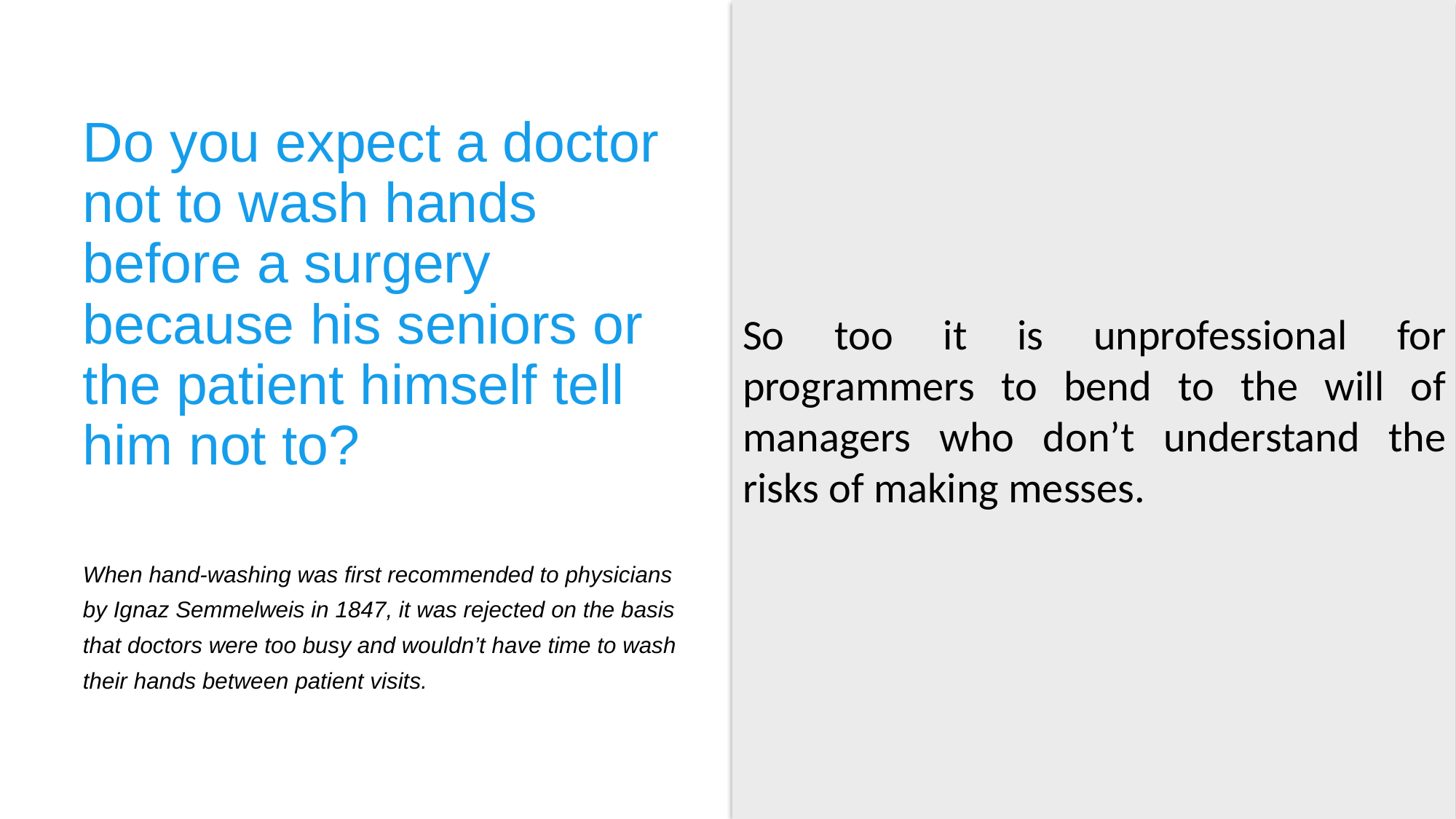

So too it is unprofessional for programmers to bend to the will of managers who don’t understand the risks of making messes.
# Do you expect a doctor not to wash hands before a surgery because his seniors or the patient himself tell him not to?
When hand-washing was first recommended to physicians by Ignaz Semmelweis in 1847, it was rejected on the basis that doctors were too busy and wouldn’t have time to wash their hands between patient visits.